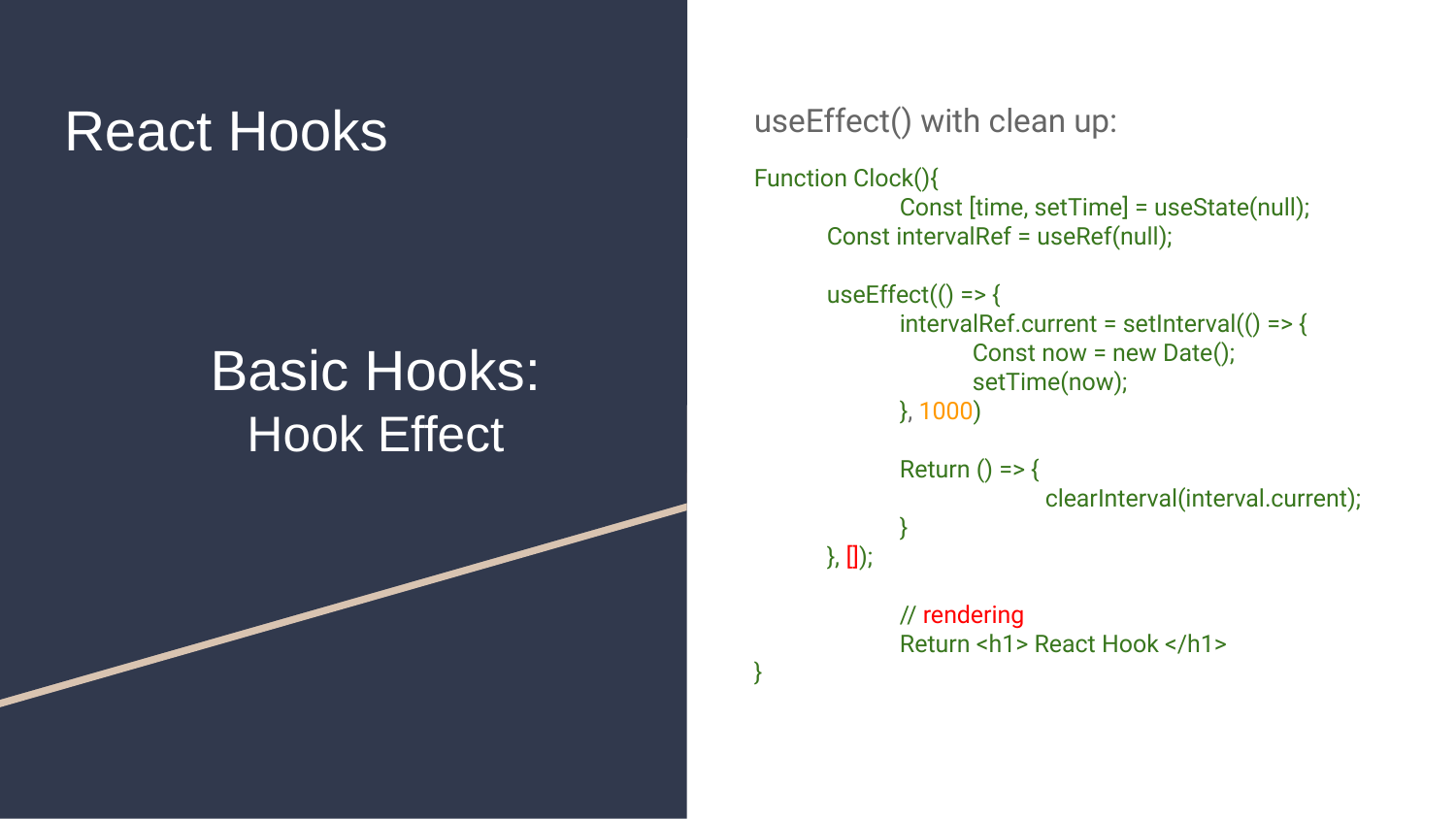

# React Hooks
useEffect() with clean up:
Function Clock(){
	Const [time, setTime] = useState(null);
Const intervalRef = useRef(null);

useEffect(() => {
	intervalRef.current = setInterval(() => {
Const now = new Date();
setTime(now);
}, 1000)

	Return () => {
		clearInterval(interval.current);
	}
}, []);

	// rendering
	Return <h1> React Hook </h1>
}
Basic Hooks:
Hook Effect